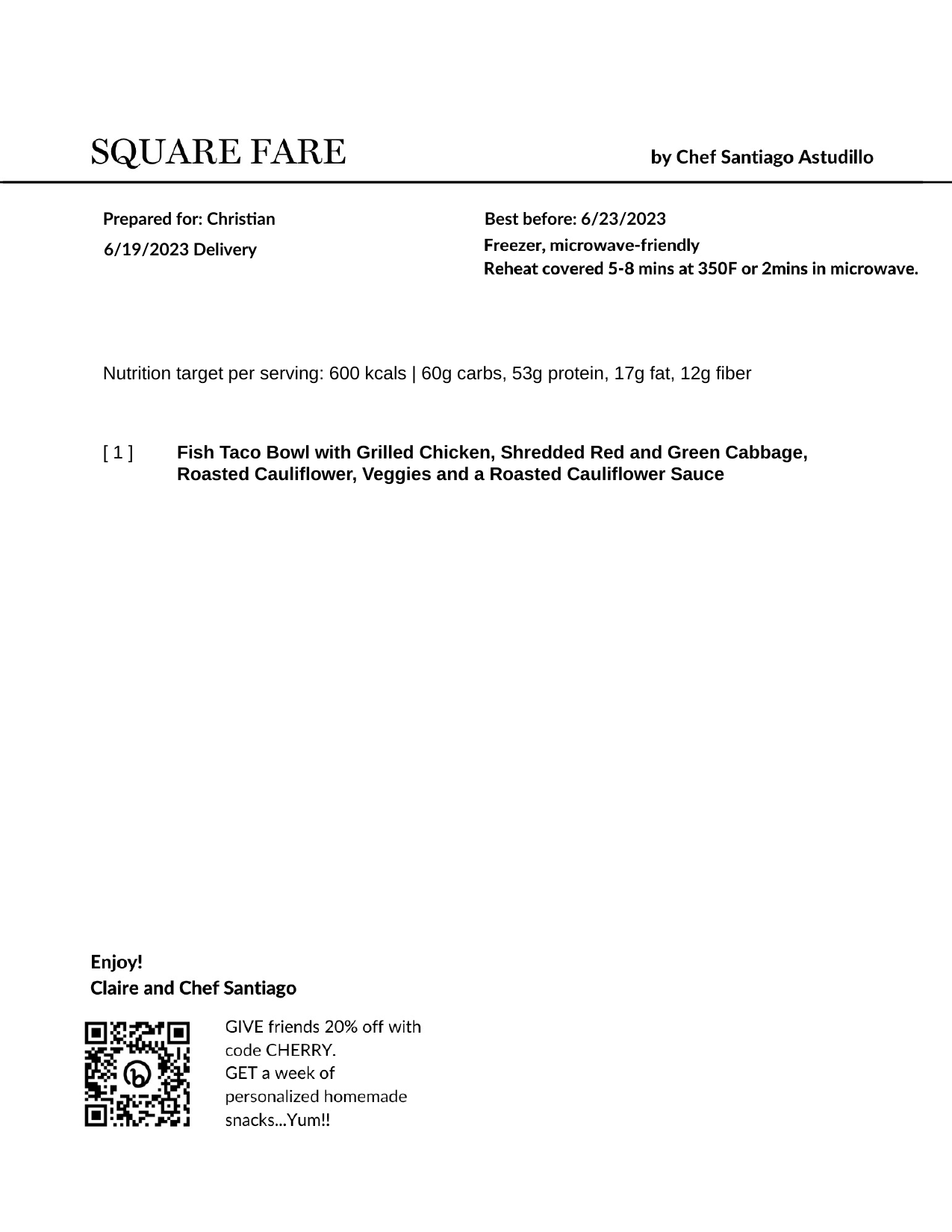

Prepared for: Christian
Best before: 6/23/2023
6/19/2023 Delivery
Nutrition target per serving: 600 kcals | 60g carbs, 53g protein, 17g fat, 12g fiber
[ 1 ]
Fish Taco Bowl with Grilled Chicken, Shredded Red and Green Cabbage, Roasted Cauliflower, Veggies and a Roasted Cauliflower Sauce